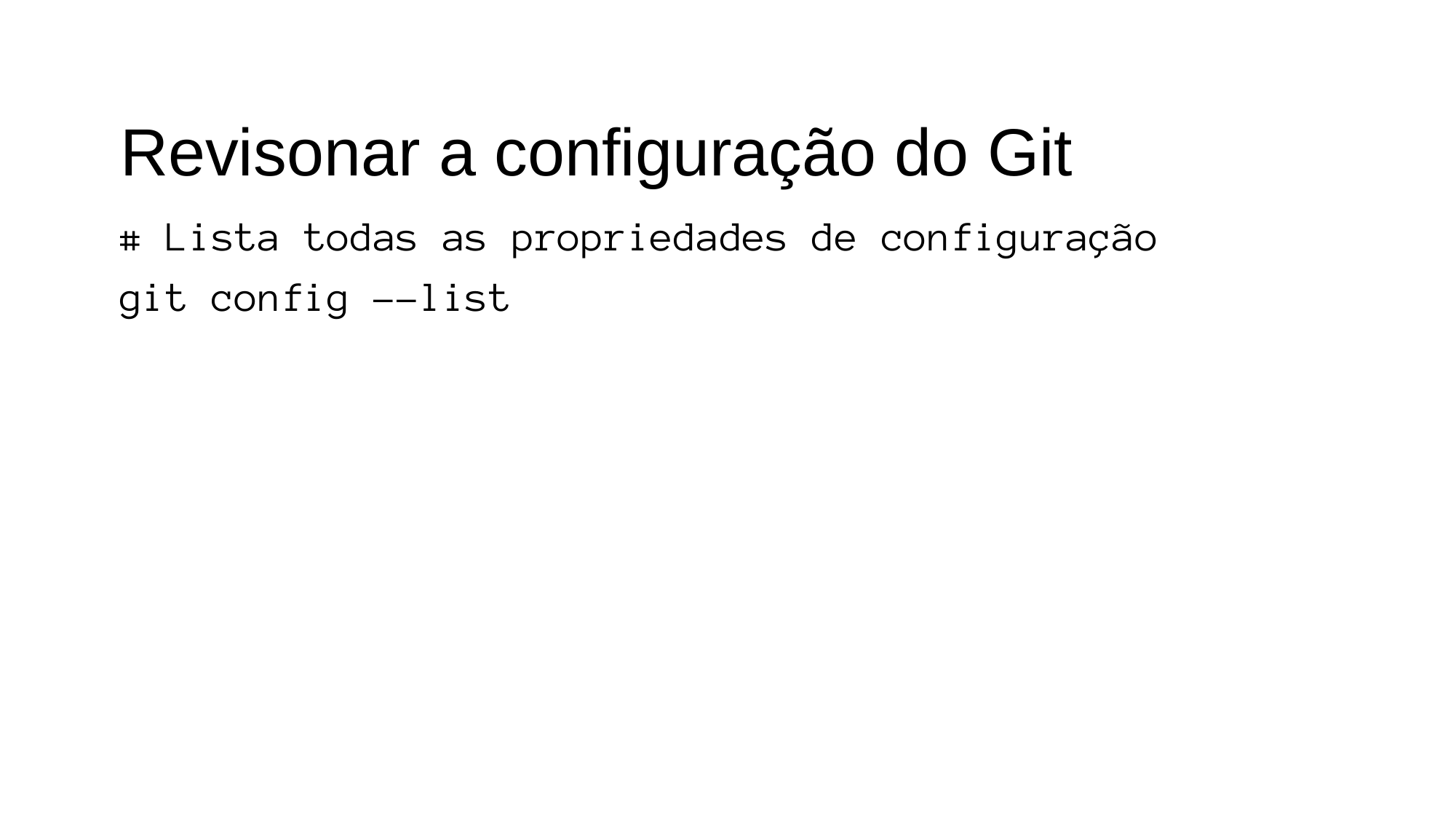

# Revisonar a configuração do Git
# Lista todas as propriedades de configuração
git config --list